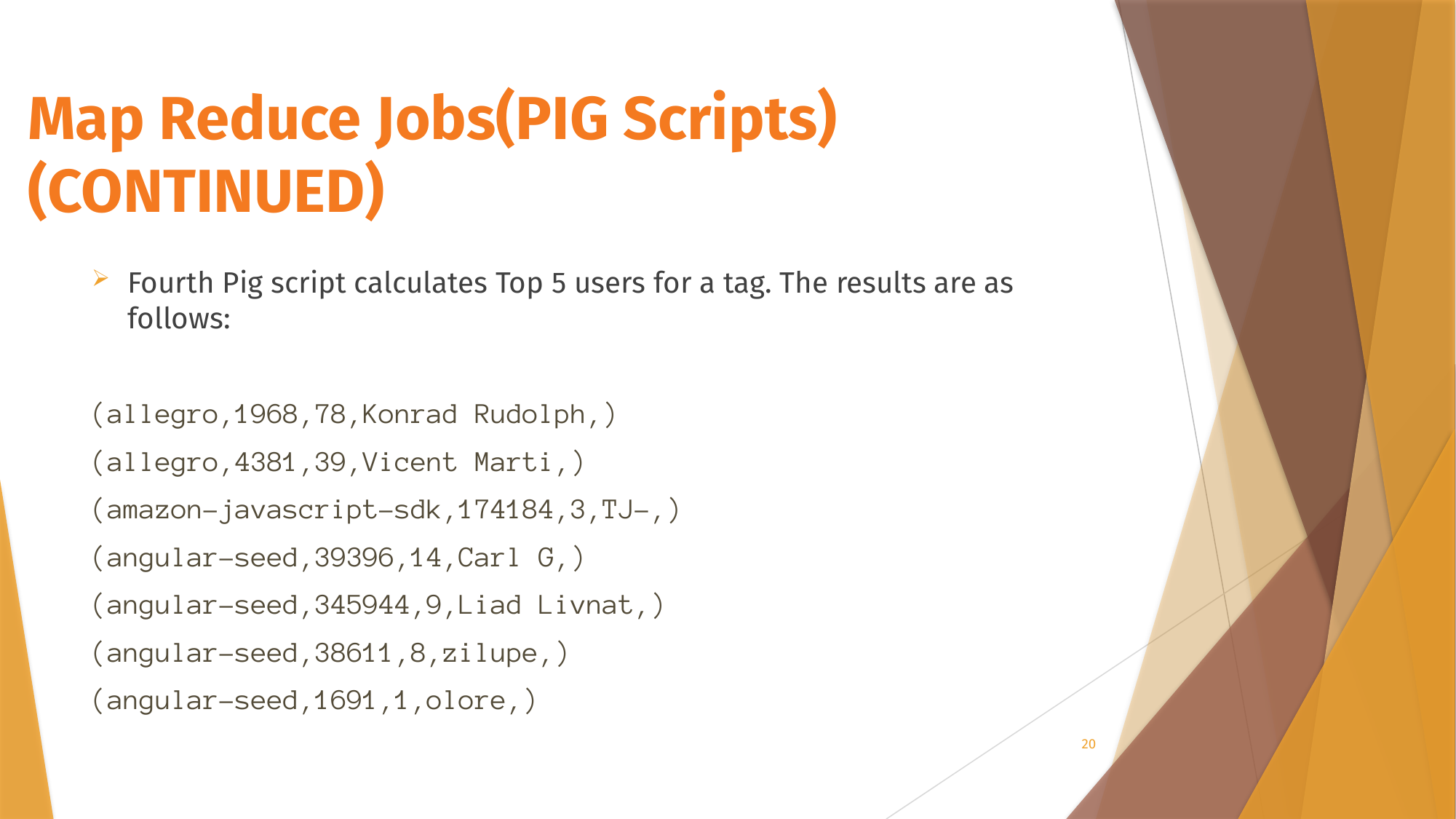

# Map Reduce Jobs(PIG Scripts) (CONTINUED)
Fourth Pig script calculates Top 5 users for a tag. The results are as follows:

(allegro,1968,78,Konrad Rudolph,)
(allegro,4381,39,Vicent Marti,)
(amazon-javascript-sdk,174184,3,TJ-,)
(angular-seed,39396,14,Carl G,)
(angular-seed,345944,9,Liad Livnat,)
(angular-seed,38611,8,zilupe,)
(angular-seed,1691,1,olore,)
20